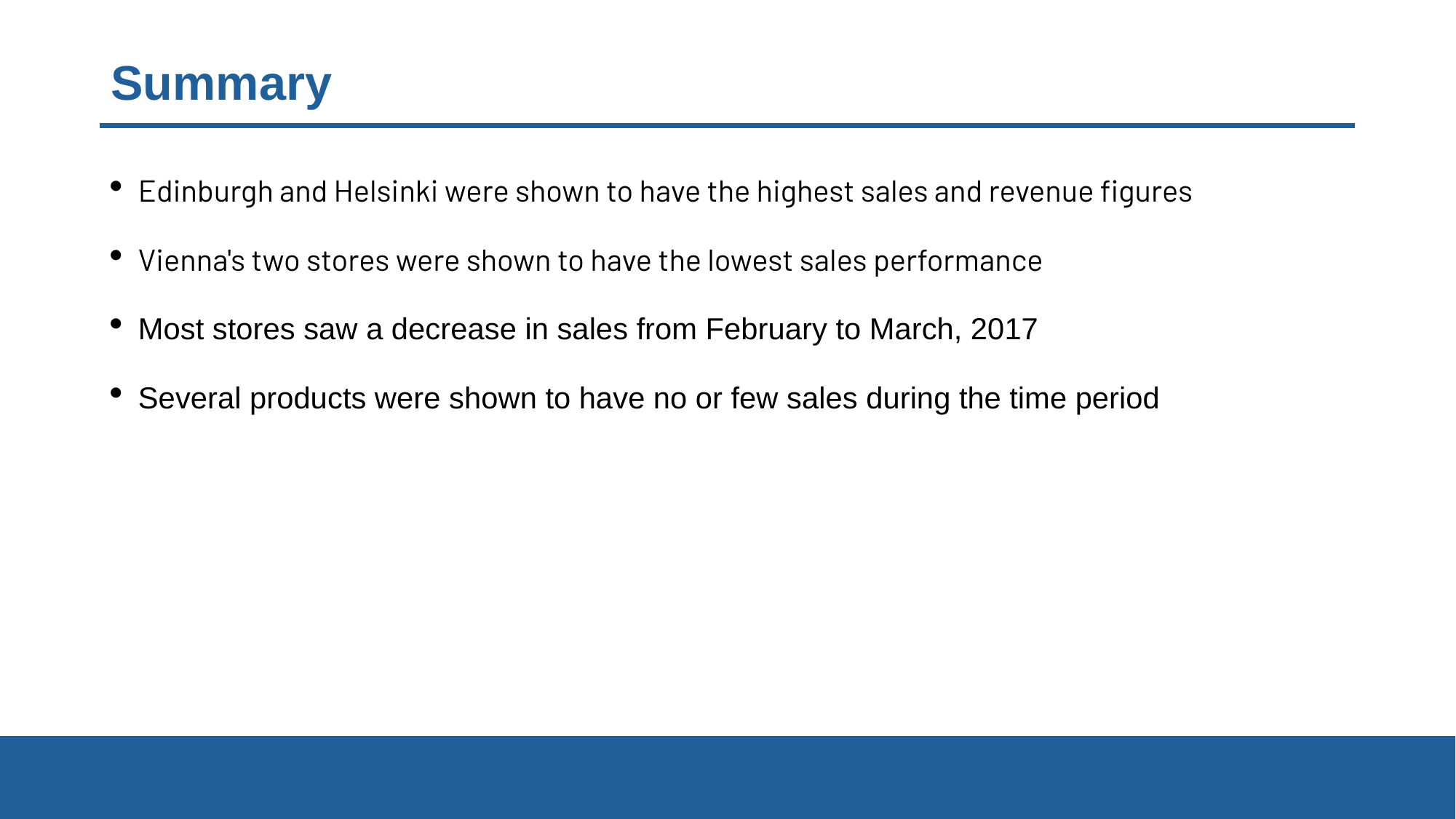

# Summary
Edinburgh and Helsinki were shown to have the highest sales and revenue figures
Vienna's two stores were shown to have the lowest sales performance
Most stores saw a decrease in sales from February to March, 2017
Several products were shown to have no or few sales during the time period